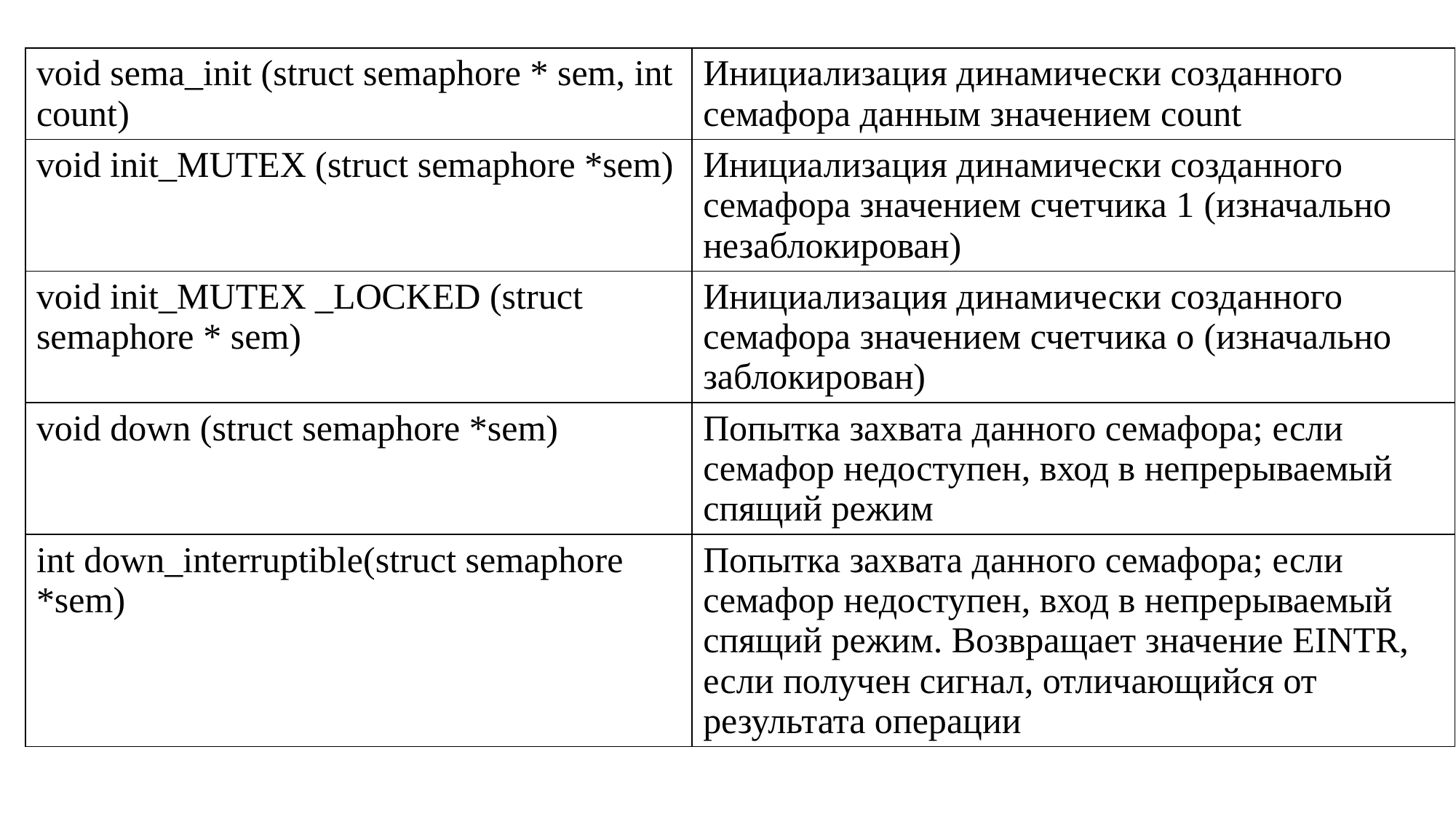

| void sema\_init (struct semaphore \* sem, int count) | Инициализация динамически созданного семафора данным значением count |
| --- | --- |
| void init\_MUTEX (struct semaphore \*sem) | Инициализация динамически созданного семафора значением счетчика 1 (изначально незаблокирован) |
| void init\_MUTEX \_LOCKED (struct semaphore \* sem) | Инициализация динамически созданного семафора значением счетчика о (изначально заблокирован) |
| void down (struct semaphore \*sem) | Попытка захвата данного семафора; если семафор недоступен, вход в непрерываемый спящий режим |
| int down\_interruptible(struct semaphore \*sem) | Попытка захвата данного семафора; если семафор недоступен, вход в непрерываемый спящий режим. Возвращает значение EINTR, если получен сигнал, отличающийся от результата операции |